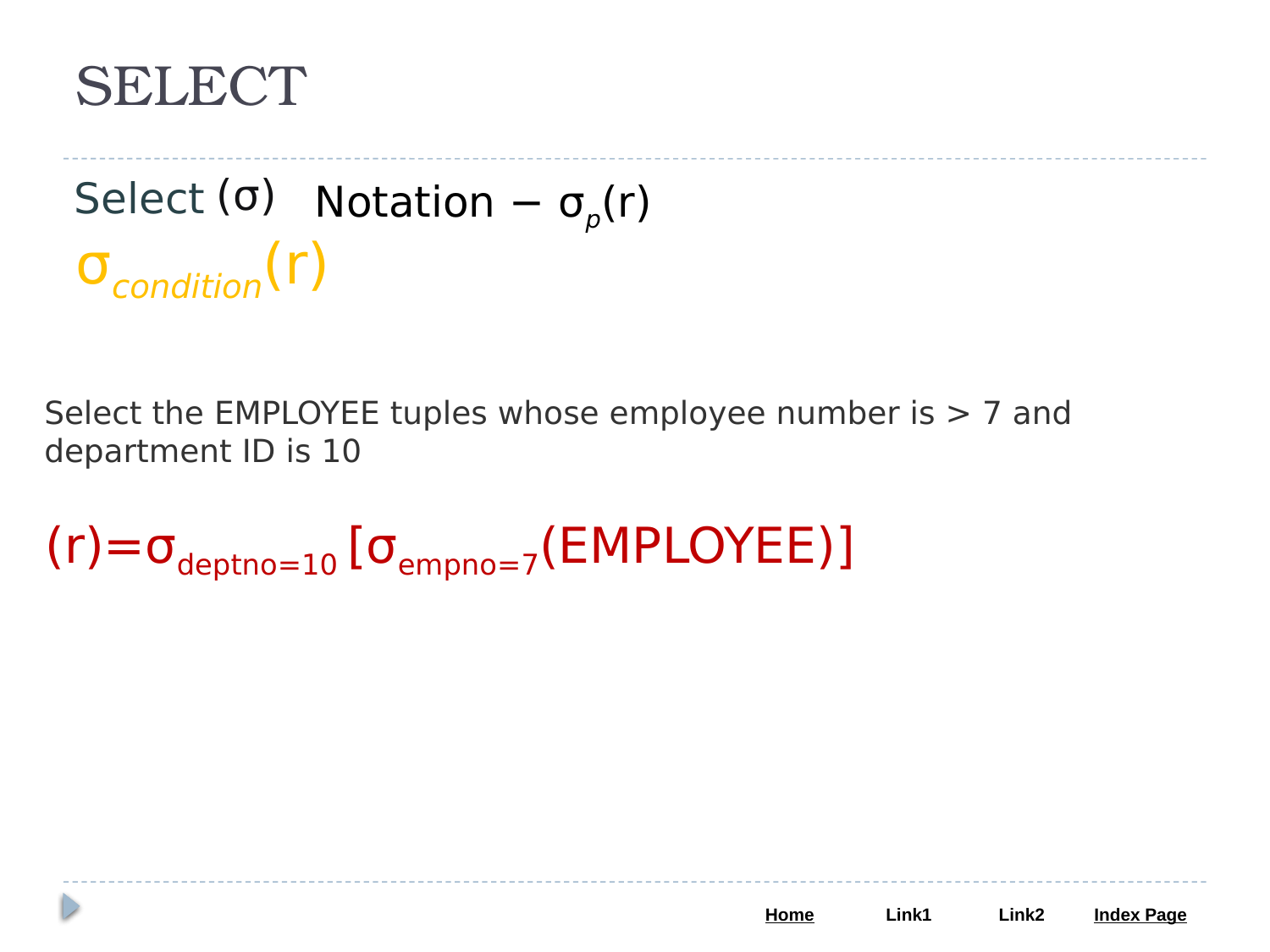

# SELECT
(σ)
Select
Notation − σp(r)
σcondition(r)
Select the EMPLOYEE tuples whose employee number is > 7 and department ID is 10
(r)=σdeptno=10 [σempno=7(EMPLOYEE)]